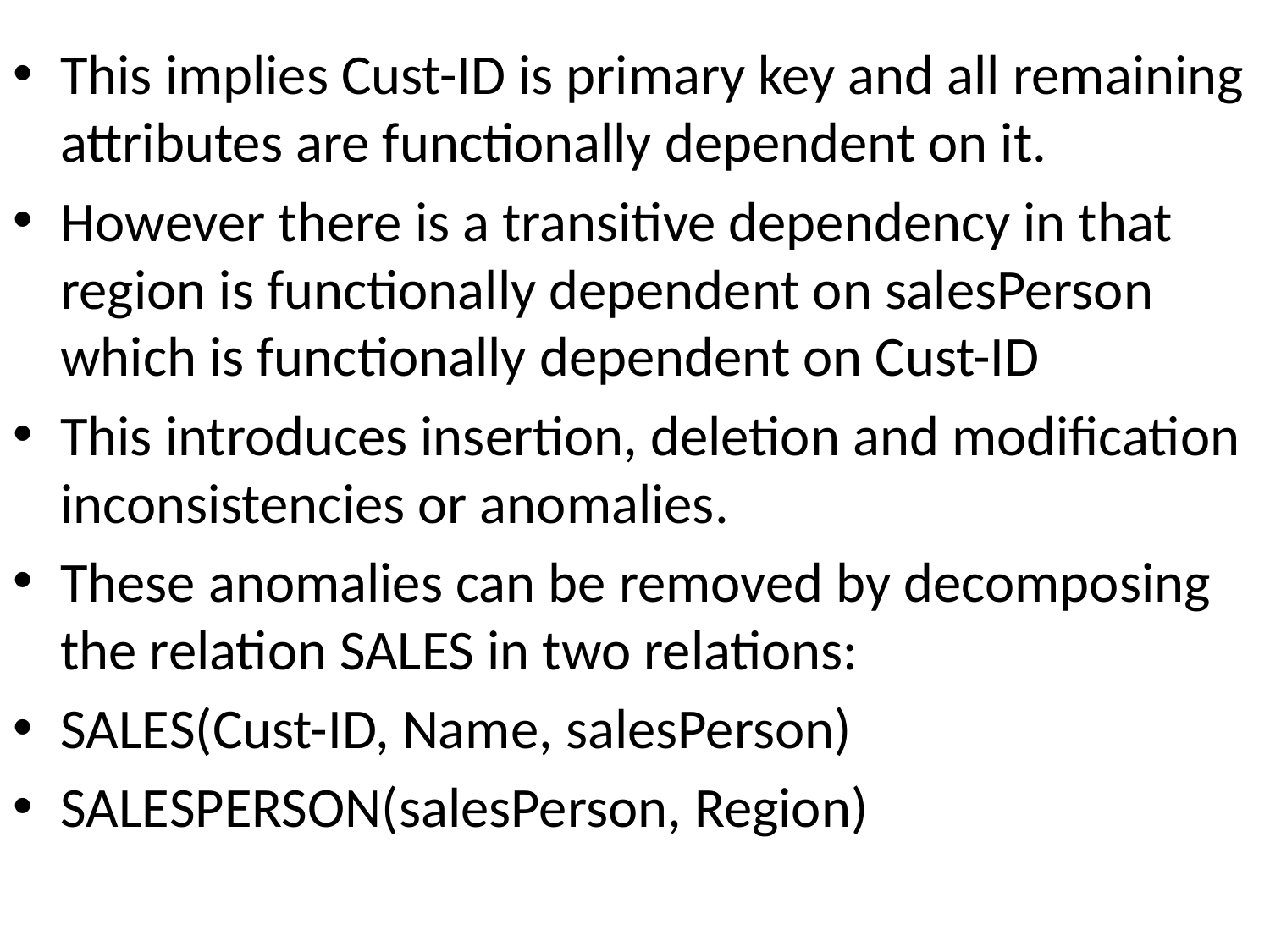

This implies Cust-ID is primary key and all remaining attributes are functionally dependent on it.
However there is a transitive dependency in that region is functionally dependent on salesPerson which is functionally dependent on Cust-ID
This introduces insertion, deletion and modification inconsistencies or anomalies.
These anomalies can be removed by decomposing the relation SALES in two relations:
SALES(Cust-ID, Name, salesPerson)
SALESPERSON(salesPerson, Region)